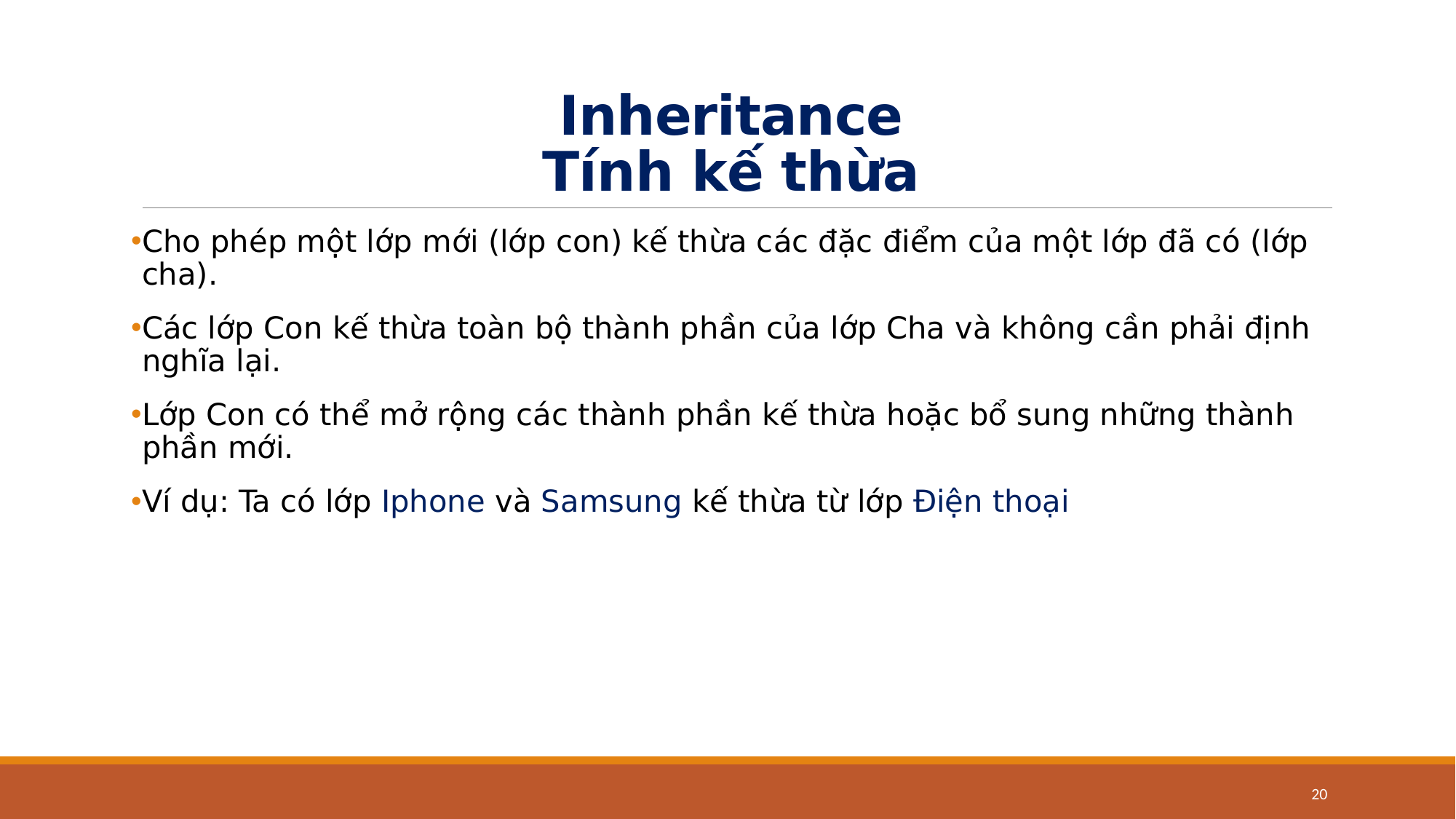

# Inheritance Tính kế thừa
Cho phép một lớp mới (lớp con) kế thừa các đặc điểm của một lớp đã có (lớp cha).
Các lớp Con kế thừa toàn bộ thành phần của lớp Cha và không cần phải định nghĩa lại.
Lớp Con có thể mở rộng các thành phần kế thừa hoặc bổ sung những thành phần mới.
Ví dụ: Ta có lớp Iphone và Samsung kế thừa từ lớp Điện thoại
20